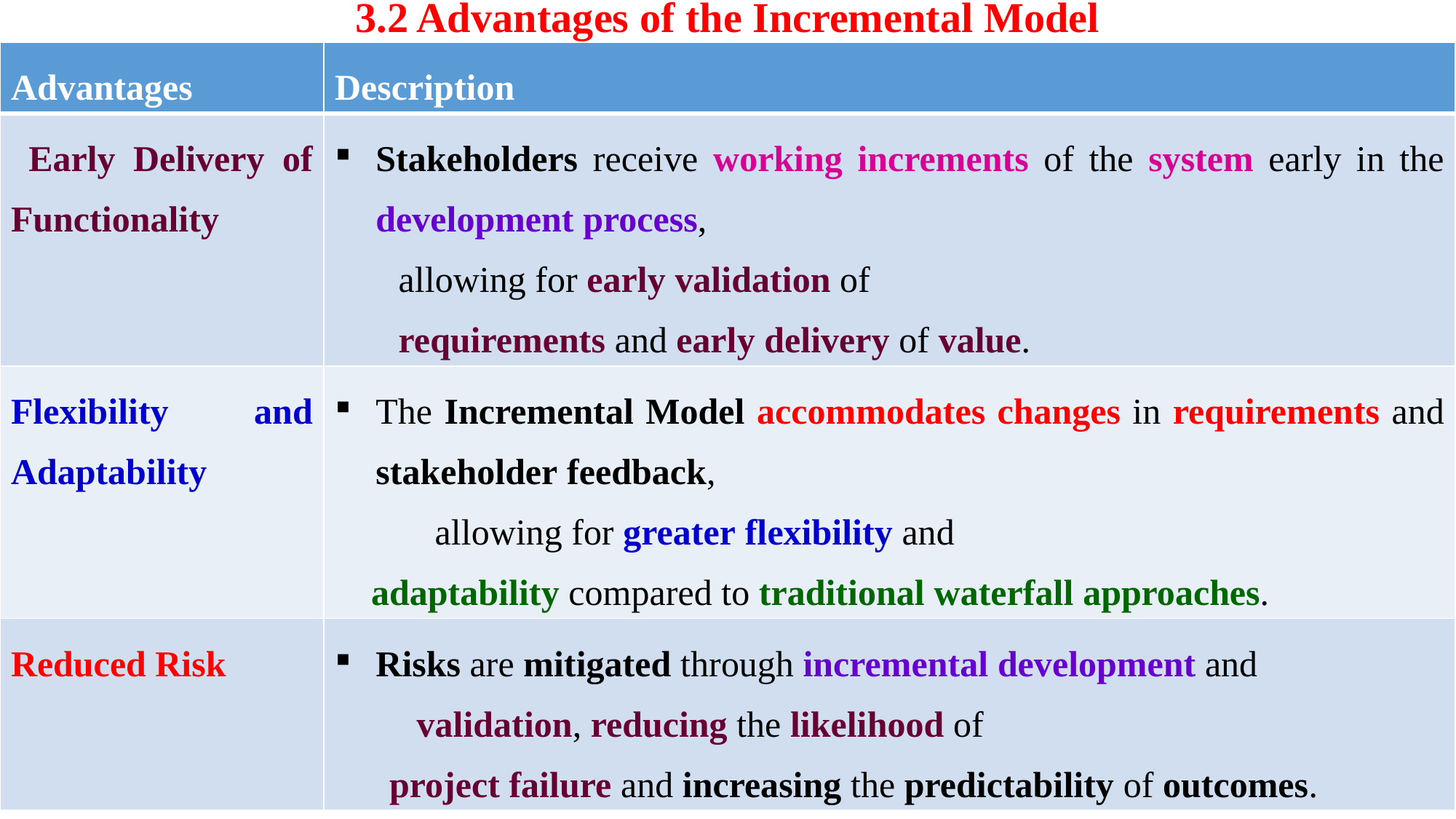

# 3.2 Advantages of the Incremental Model
| Advantages | Description |
| --- | --- |
| Early Delivery of Functionality | Stakeholders receive working increments of the system early in the development process, allowing for early validation of requirements and early delivery of value. |
| Flexibility and Adaptability | The Incremental Model accommodates changes in requirements and stakeholder feedback, allowing for greater flexibility and adaptability compared to traditional waterfall approaches. |
| Reduced Risk | Risks are mitigated through incremental development and validation, reducing the likelihood of project failure and increasing the predictability of outcomes. |